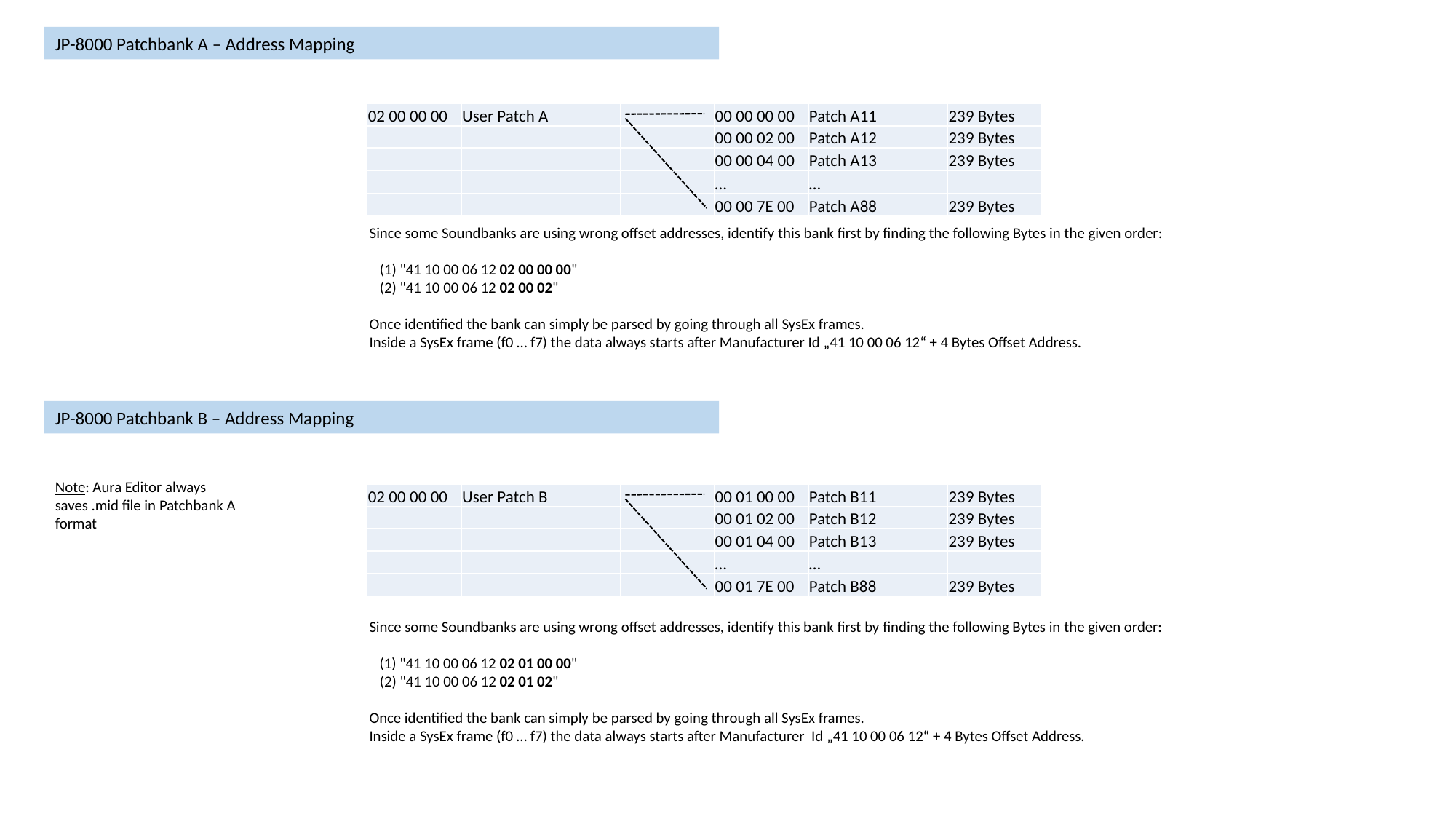

JP-8000 Patchbank A – Address Mapping
| 02 00 00 00 | User Patch A |  | 00 00 00 00 | Patch A11 | 239 Bytes |
| --- | --- | --- | --- | --- | --- |
|  |  |  | 00 00 02 00 | Patch A12 | 239 Bytes |
|  |  |  | 00 00 04 00 | Patch A13 | 239 Bytes |
|  |  |  | … | … |  |
|  |  |  | 00 00 7E 00 | Patch A88 | 239 Bytes |
Since some Soundbanks are using wrong offset addresses, identify this bank first by finding the following Bytes in the given order:
   (1) "41 10 00 06 12 02 00 00 00"
   (2) "41 10 00 06 12 02 00 02"
Once identified the bank can simply be parsed by going through all SysEx frames.
Inside a SysEx frame (f0 … f7) the data always starts after Manufacturer Id „41 10 00 06 12“ + 4 Bytes Offset Address.
JP-8000 Patchbank B – Address Mapping
Note: Aura Editor always saves .mid file in Patchbank A format
| 02 00 00 00 | User Patch B |  | 00 01 00 00 | Patch B11 | 239 Bytes |
| --- | --- | --- | --- | --- | --- |
|  |  |  | 00 01 02 00 | Patch B12 | 239 Bytes |
|  |  |  | 00 01 04 00 | Patch B13 | 239 Bytes |
|  |  |  | … | … |  |
|  |  |  | 00 01 7E 00 | Patch B88 | 239 Bytes |
Since some Soundbanks are using wrong offset addresses, identify this bank first by finding the following Bytes in the given order:
   (1) "41 10 00 06 12 02 01 00 00"
   (2) "41 10 00 06 12 02 01 02"
Once identified the bank can simply be parsed by going through all SysEx frames.
Inside a SysEx frame (f0 … f7) the data always starts after Manufacturer  Id „41 10 00 06 12“ + 4 Bytes Offset Address.